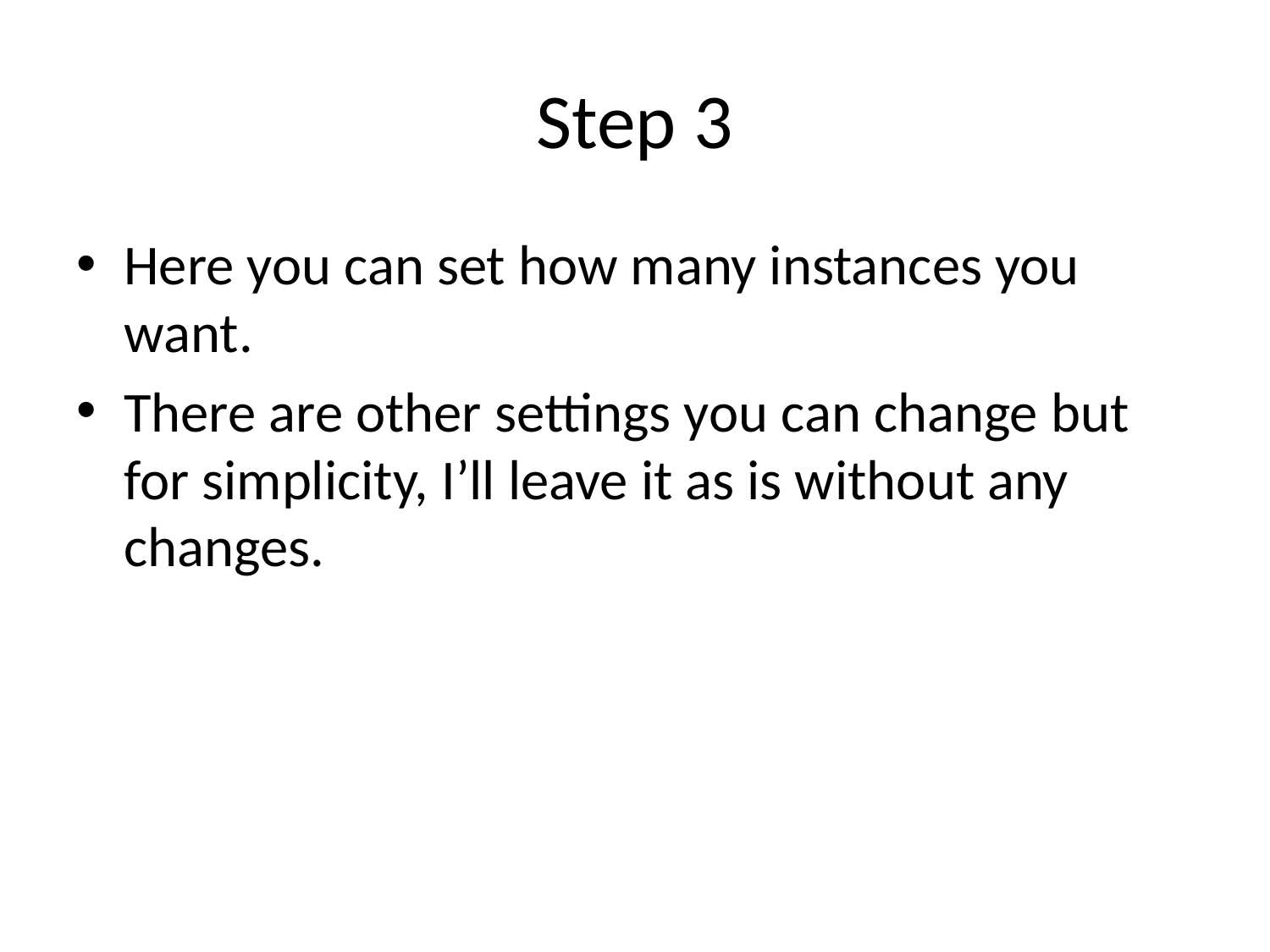

# Step 3
Here you can set how many instances you want.
There are other settings you can change but for simplicity, I’ll leave it as is without any changes.